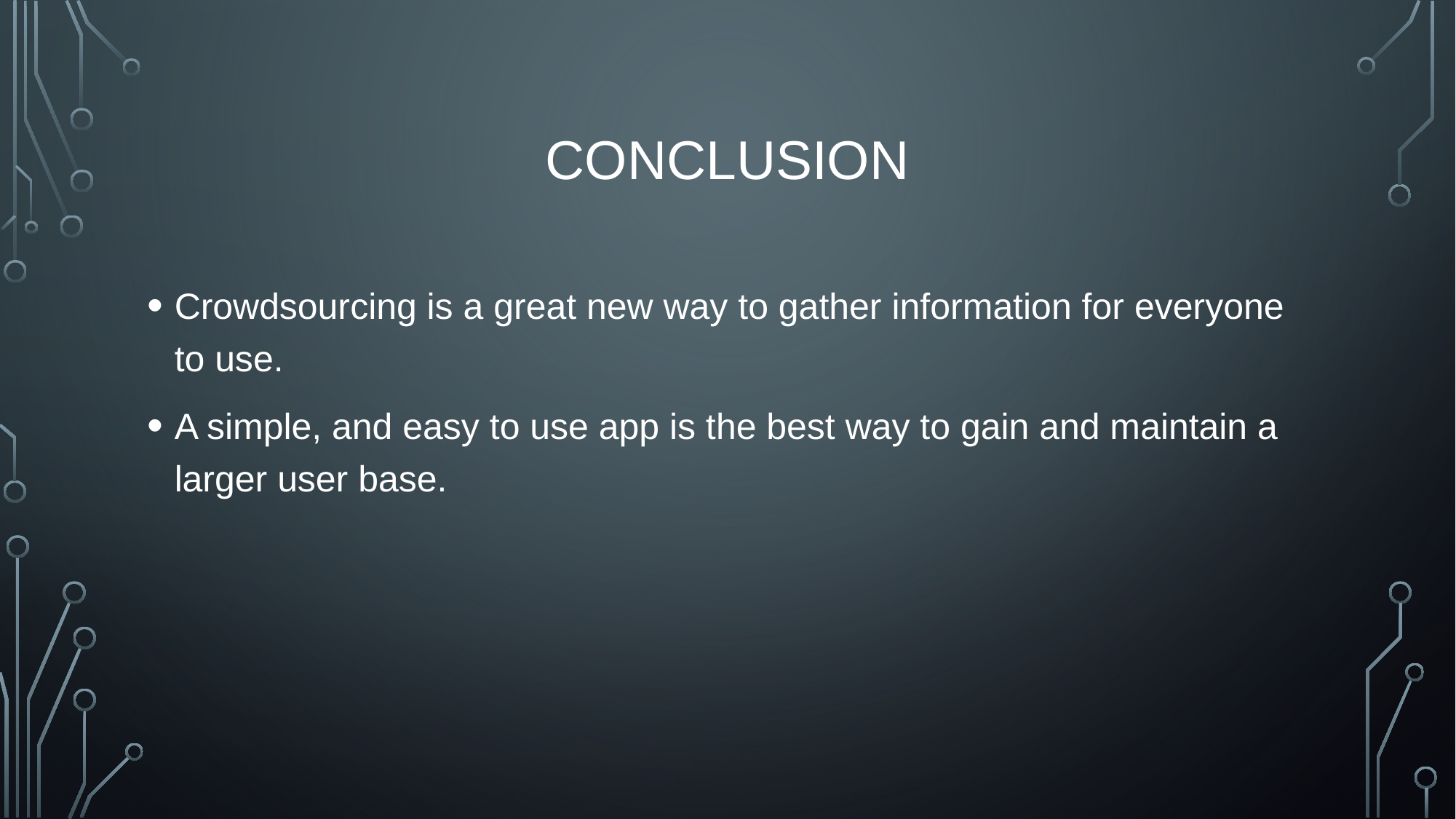

# Conclusion
Crowdsourcing is a great new way to gather information for everyone to use.
A simple, and easy to use app is the best way to gain and maintain a larger user base.